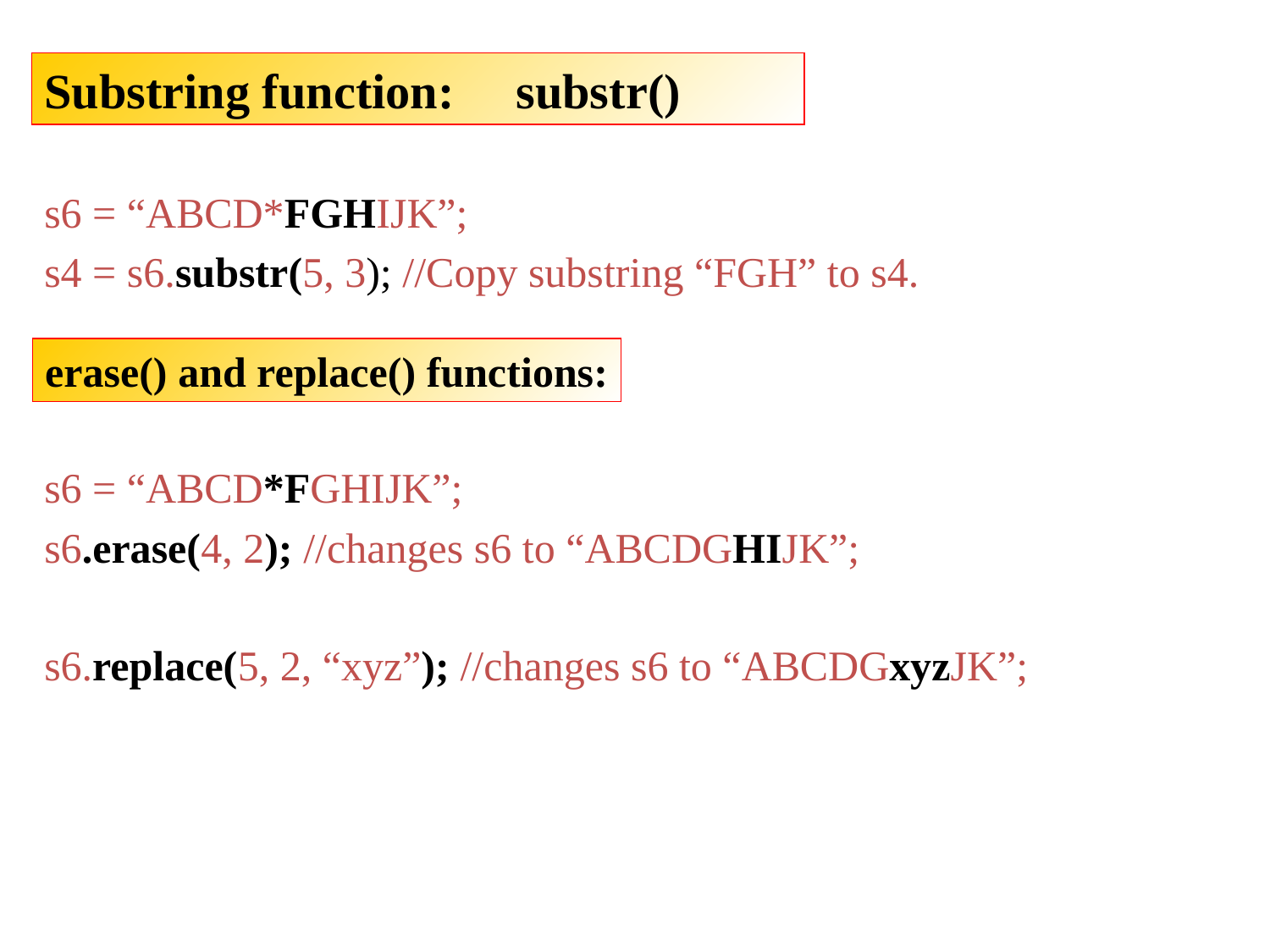

Substring function:     substr()
s6 = “ABCD*FGHIJK”;
s4 = s6.substr(5, 3); //Copy substring “FGH” to s4.

erase() and replace() functions:
s6 = “ABCD*FGHIJK”;
s6.erase(4, 2); //changes s6 to “ABCDGHIJK”;

s6.replace(5, 2, “xyz”); //changes s6 to “ABCDGxyzJK”;